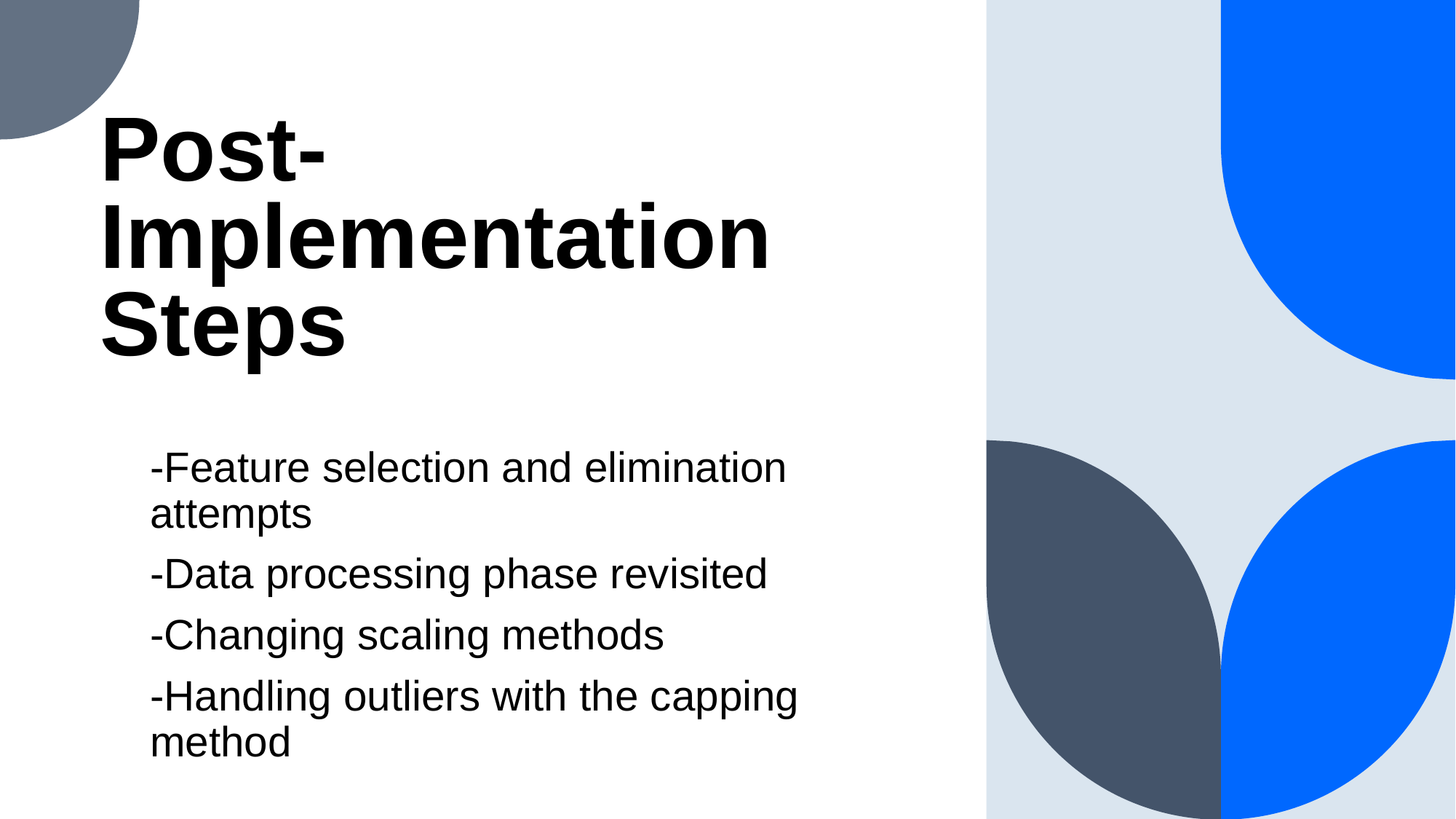

# Post-Implementation Steps
-Feature selection and elimination attempts
-Data processing phase revisited
-Changing scaling methods
-Handling outliers with the capping method